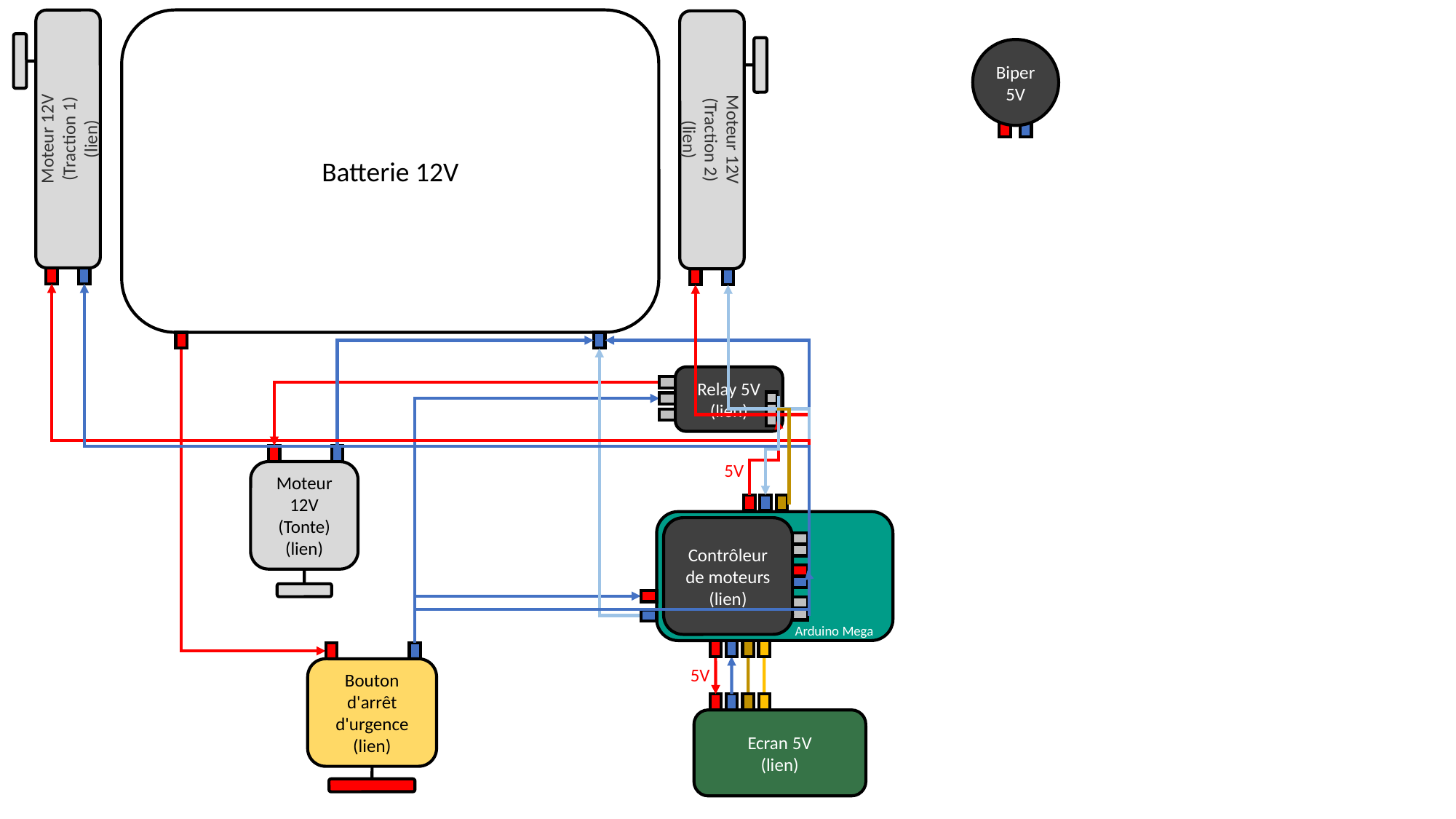

Moteur 12V
(Traction 1)
(lien)

Batterie 12V

Moteur 12V
(Traction 2)
(lien)

Biper 5V

Relay 5V
(lien)

Moteur 12V
(Tonte)
(lien)

5V

Contrôleur de moteurs
(lien)
Arduino Mega

Bouton d'arrêt d'urgence
(lien)

5V

Ecran 5V
(lien)